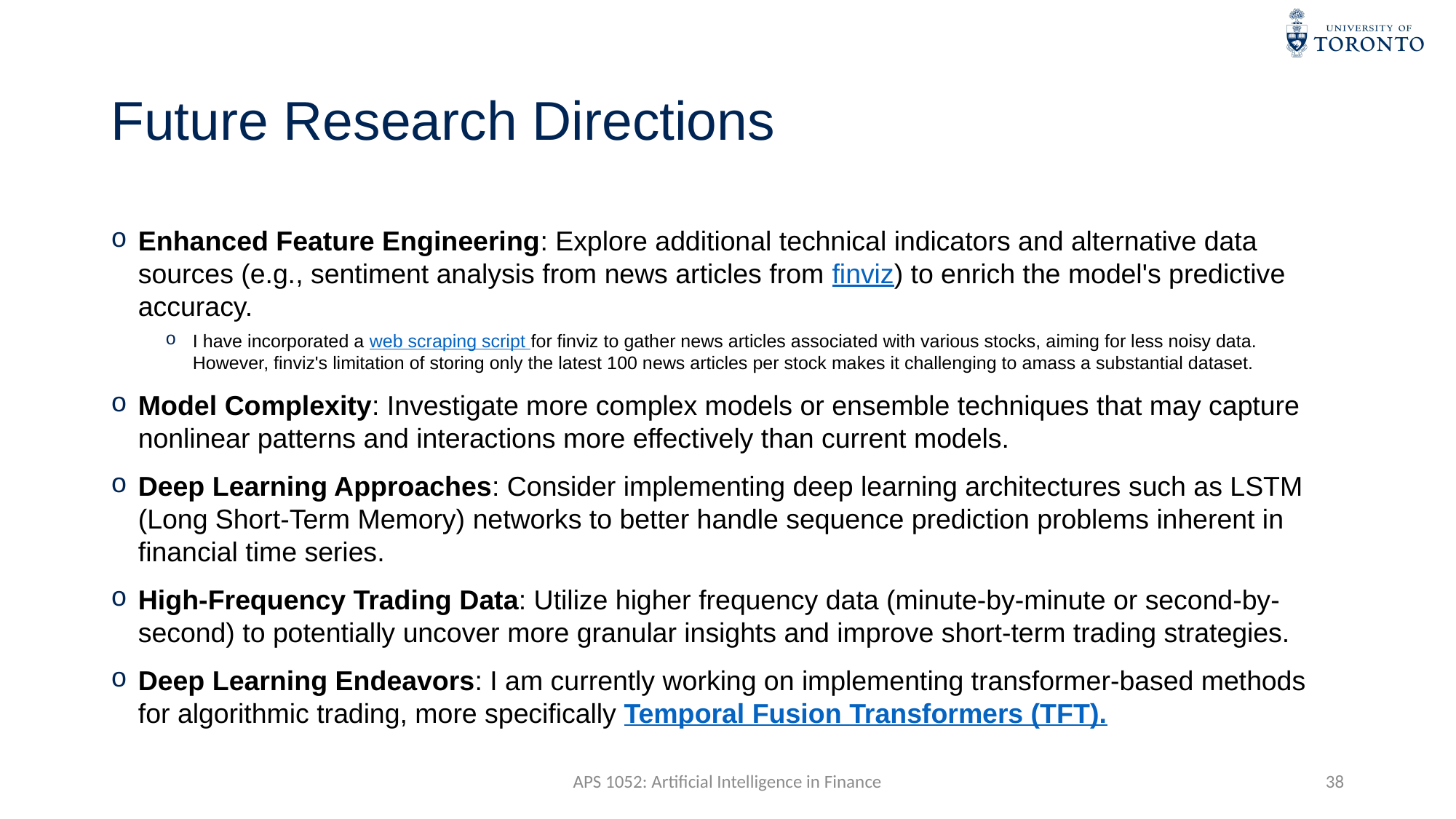

# Future Research Directions
Enhanced Feature Engineering: Explore additional technical indicators and alternative data sources (e.g., sentiment analysis from news articles from finviz) to enrich the model's predictive accuracy.
I have incorporated a web scraping script for finviz to gather news articles associated with various stocks, aiming for less noisy data. However, finviz's limitation of storing only the latest 100 news articles per stock makes it challenging to amass a substantial dataset.
Model Complexity: Investigate more complex models or ensemble techniques that may capture nonlinear patterns and interactions more effectively than current models.
Deep Learning Approaches: Consider implementing deep learning architectures such as LSTM (Long Short-Term Memory) networks to better handle sequence prediction problems inherent in financial time series.
High-Frequency Trading Data: Utilize higher frequency data (minute-by-minute or second-by-second) to potentially uncover more granular insights and improve short-term trading strategies.
Deep Learning Endeavors: I am currently working on implementing transformer-based methods for algorithmic trading, more specifically Temporal Fusion Transformers (TFT).
APS 1052: Artificial Intelligence in Finance
38